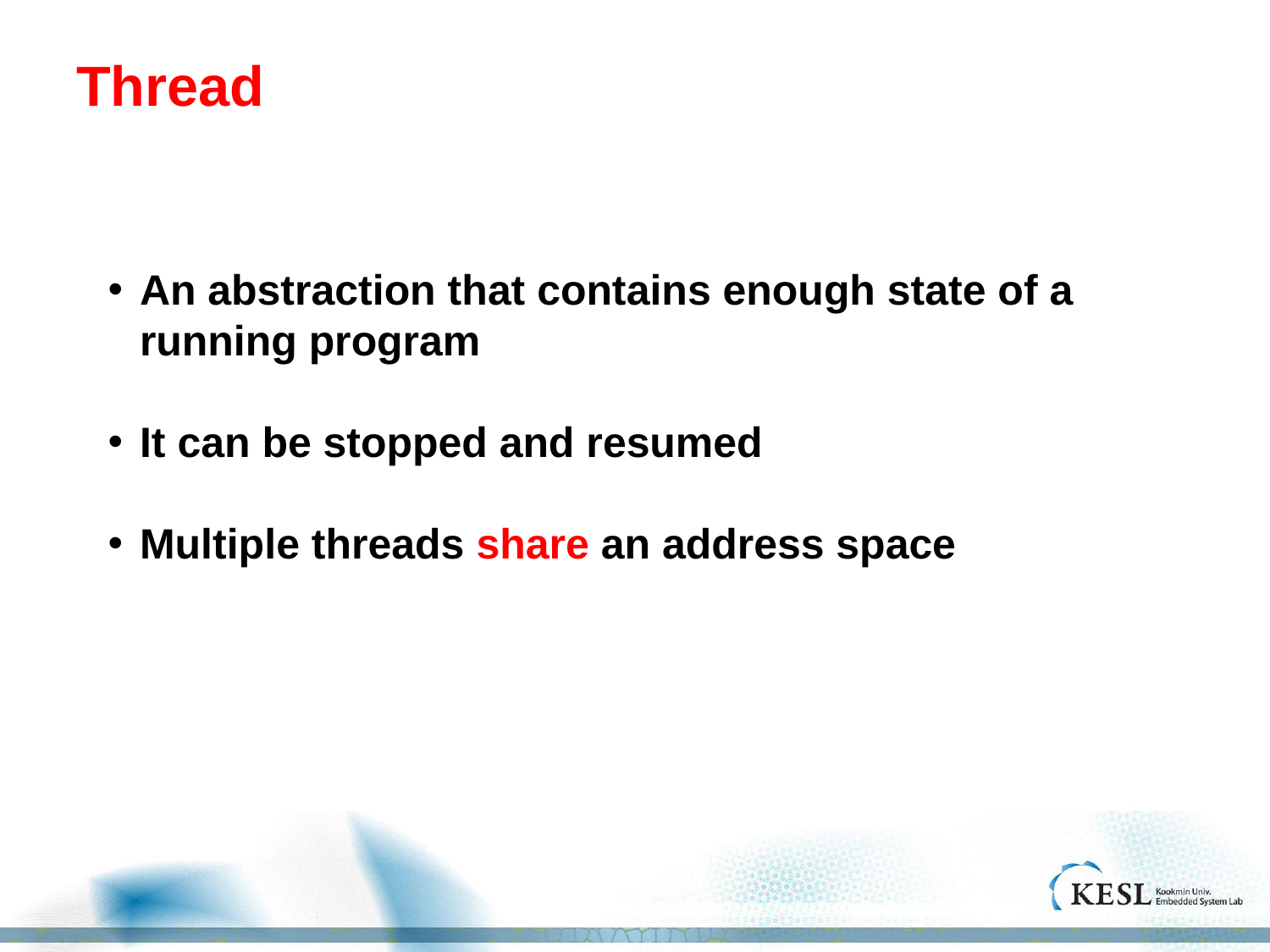

# Thread

An abstraction that contains enough state of a running program

It can be stopped and resumed

Multiple threads share an address space